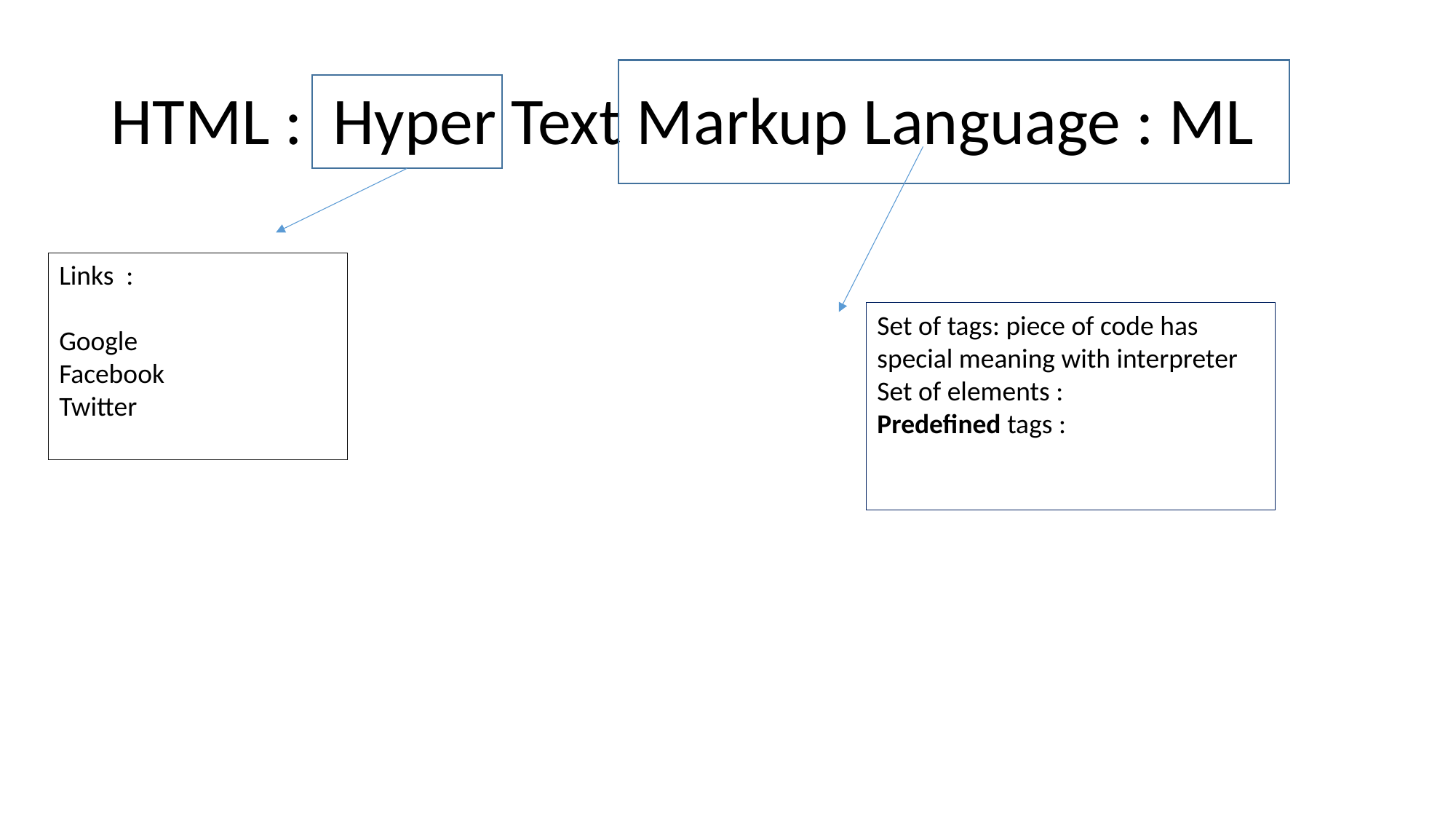

# HTML :  Hyper Text Markup Language : ML

Links  :

Google
Facebook
Twitter

Set of tags: piece of code has special meaning with interpreter
Set of elements :
Predefined tags :